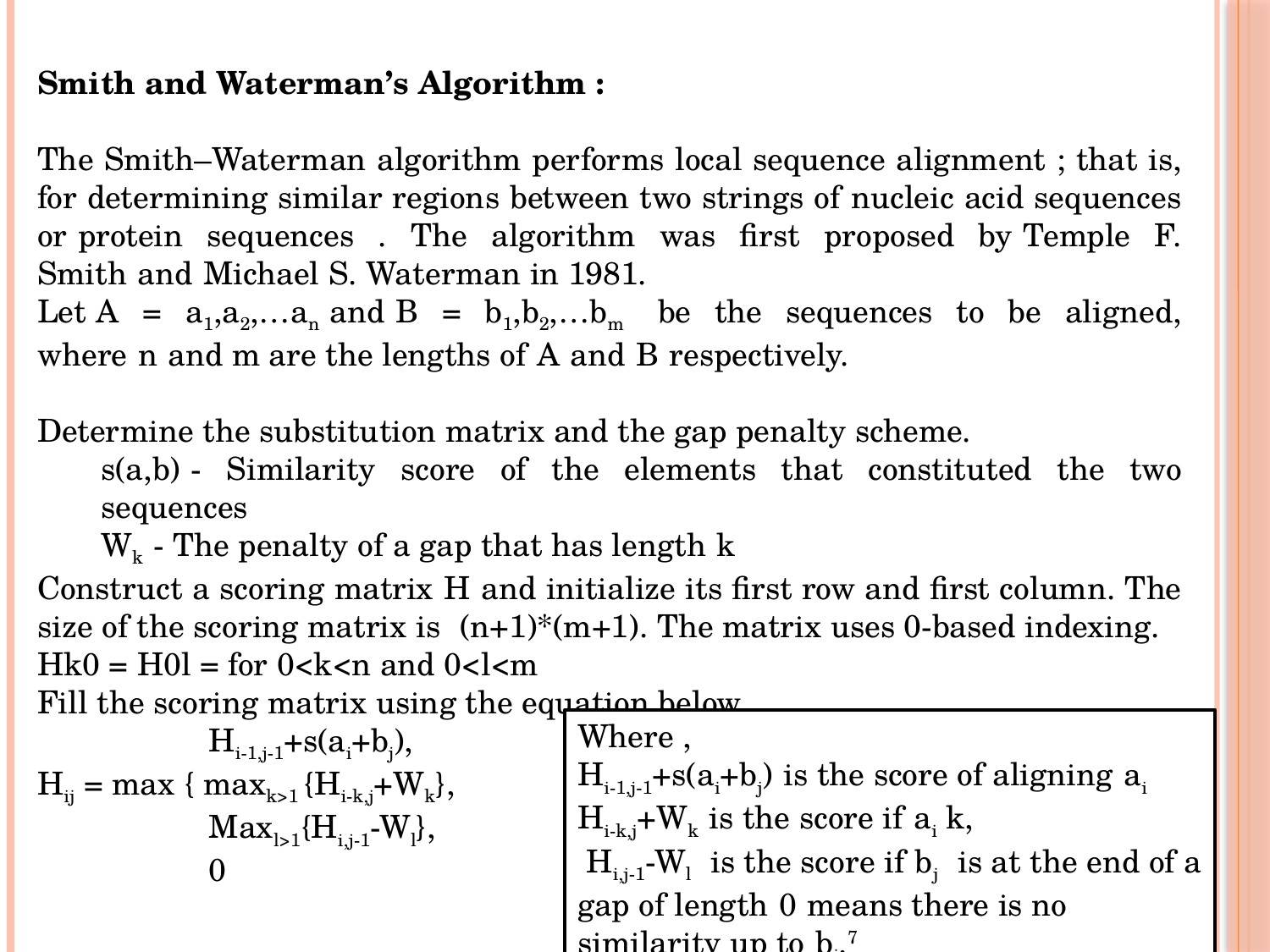

Smith and Waterman’s Algorithm :

The Smith–Waterman algorithm performs local sequence alignment ; that is, for determining similar regions between two strings of nucleic acid sequences or protein sequences . The algorithm was first proposed by Temple F. Smith and Michael S. Waterman in 1981.
Let A = a1,a2,…an and B = b1,b2,…bm  be the sequences to be aligned, where n and m are the lengths of A and B respectively.

Determine the substitution matrix and the gap penalty scheme.
s(a,b) - Similarity score of the elements that constituted the two sequences
Wk - The penalty of a gap that has length k
Construct a scoring matrix H and initialize its first row and first column. The size of the scoring matrix is  (n+1)*(m+1). The matrix uses 0-based indexing.
Hk0 = H0l = for 0<k<n and 0<l<m
Fill the scoring matrix using the equation below.
	     Hi-1,j-1+s(ai+bj),
Hij = max { maxk>1 {Hi-k,j+Wk},
	     Maxl>1{Hi,j-1-Wl},
	     0

Where ,
Hi-1,j-1+s(ai+bj) is the score of aligning ai
Hi-k,j+Wk is the score if ai k,
 Hi,j-1-Wl  is the score if bj  is at the end of a gap of length 0 means there is no similarity up to bj.7